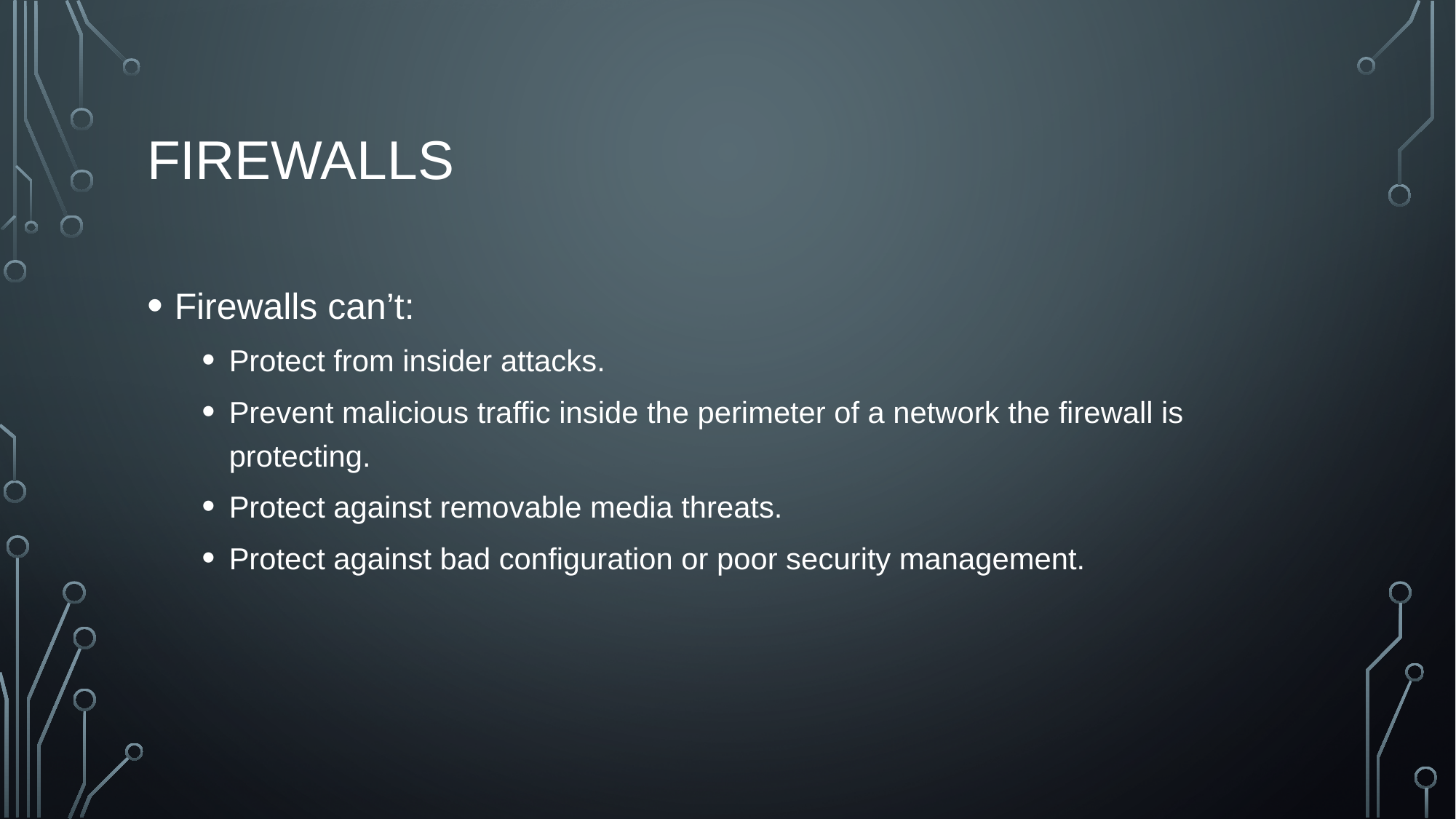

# Firewalls
Firewalls can’t:
Protect from insider attacks.
Prevent malicious traffic inside the perimeter of a network the firewall is protecting.
Protect against removable media threats.
Protect against bad configuration or poor security management.